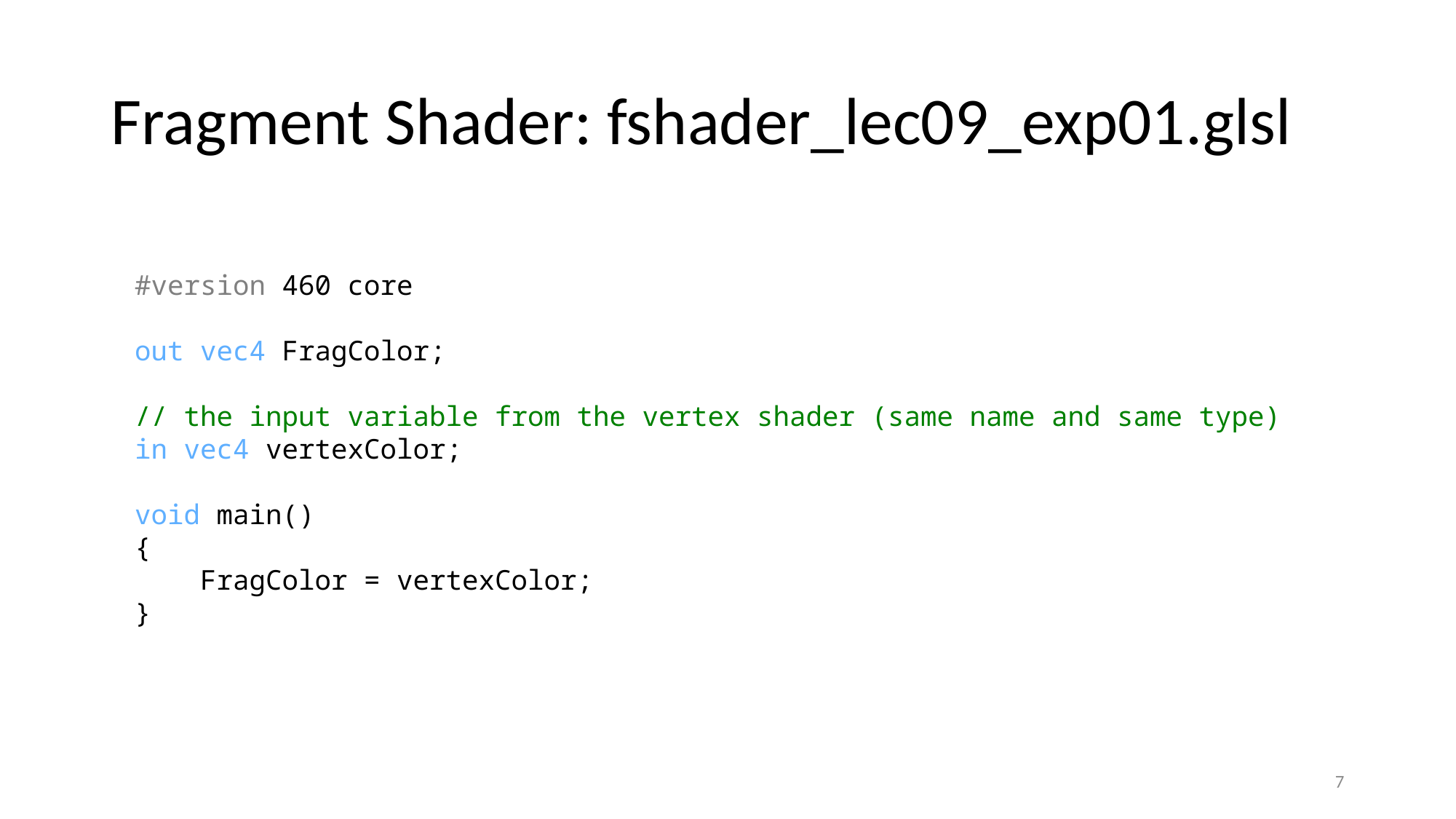

# Fragment Shader: fshader_lec09_exp01.glsl
#version 460 core

out vec4 FragColor;

// the input variable from the vertex shader (same name and same type)
in vec4 vertexColor;

void main()
{
    FragColor = vertexColor;
}
7